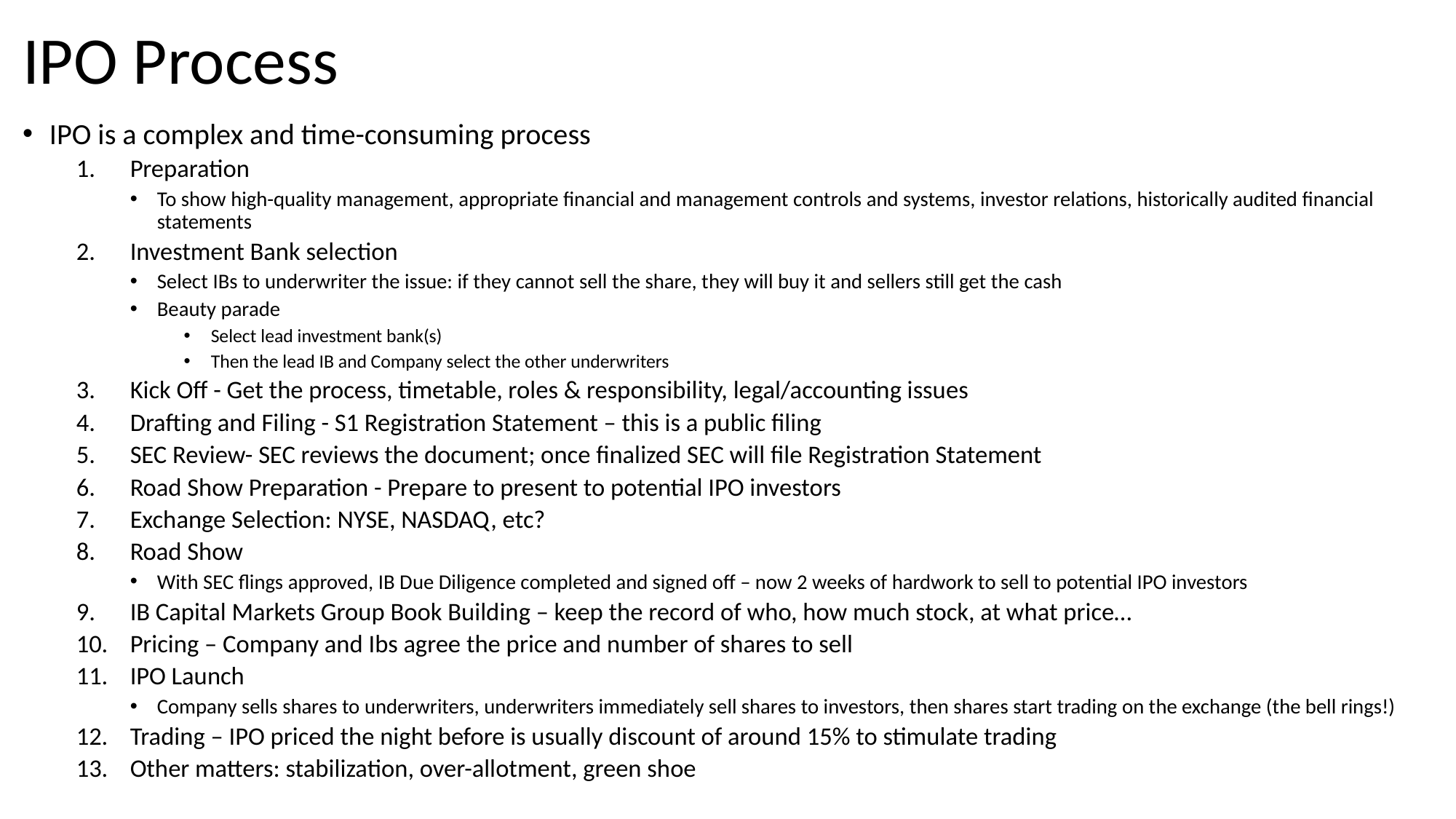

# IPO Process
IPO is a complex and time-consuming process
Preparation
To show high-quality management, appropriate financial and management controls and systems, investor relations, historically audited financial statements
Investment Bank selection
Select IBs to underwriter the issue: if they cannot sell the share, they will buy it and sellers still get the cash
Beauty parade
Select lead investment bank(s)
Then the lead IB and Company select the other underwriters
Kick Off - Get the process, timetable, roles & responsibility, legal/accounting issues
Drafting and Filing - S1 Registration Statement – this is a public filing
SEC Review- SEC reviews the document; once finalized SEC will file Registration Statement
Road Show Preparation - Prepare to present to potential IPO investors
Exchange Selection: NYSE, NASDAQ, etc?
Road Show
With SEC flings approved, IB Due Diligence completed and signed off – now 2 weeks of hardwork to sell to potential IPO investors
IB Capital Markets Group Book Building – keep the record of who, how much stock, at what price…
Pricing – Company and Ibs agree the price and number of shares to sell
IPO Launch
Company sells shares to underwriters, underwriters immediately sell shares to investors, then shares start trading on the exchange (the bell rings!)
Trading – IPO priced the night before is usually discount of around 15% to stimulate trading
Other matters: stabilization, over-allotment, green shoe